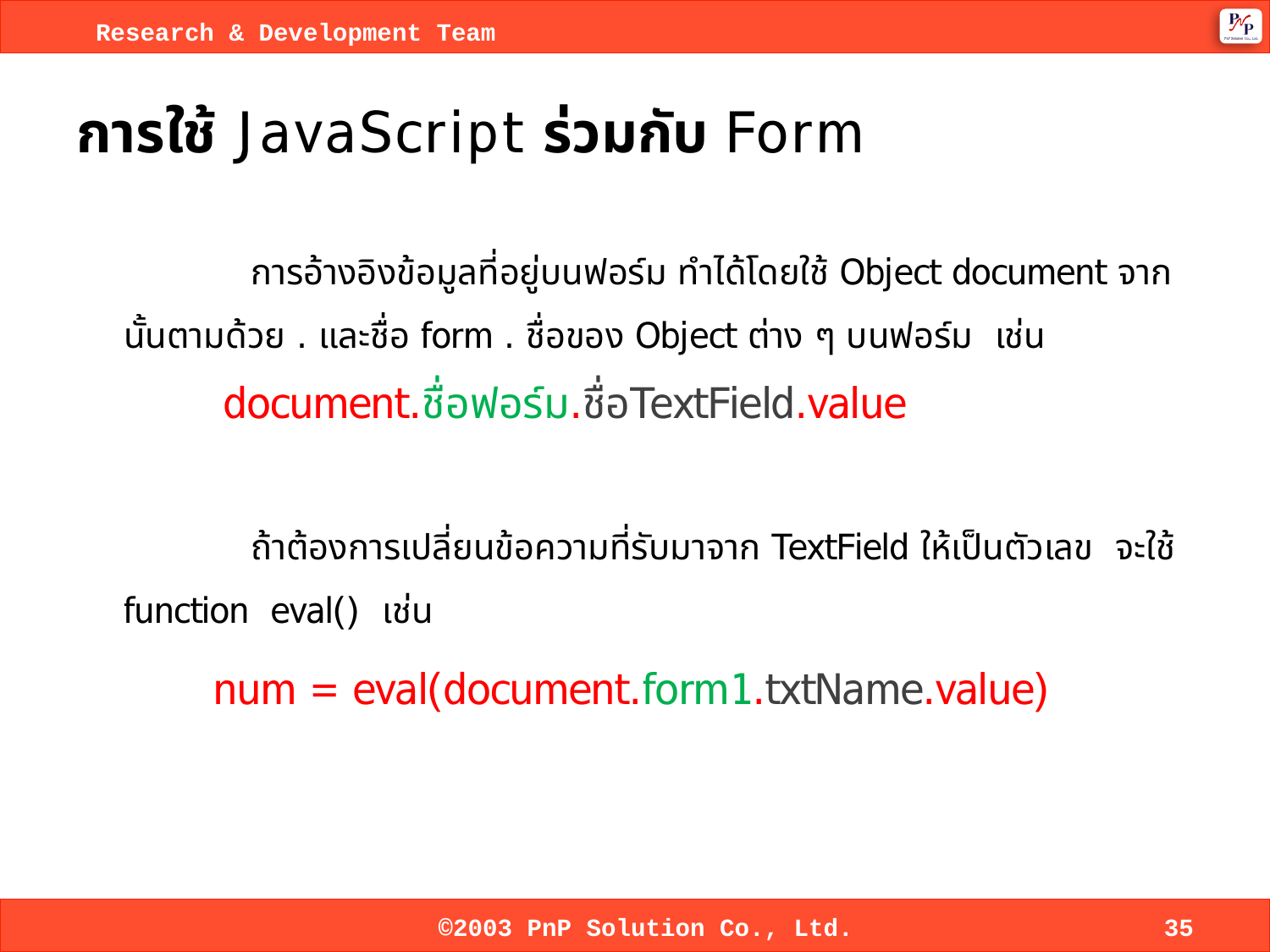

# การใช้ JavaScript ร่วมกับ Form
		การอ้างอิงข้อมูลที่อยู่บนฟอร์ม ทำได้โดยใช้ Object document จากนั้นตามด้วย . และชื่อ form . ชื่อของ Object ต่าง ๆ บนฟอร์ม  เช่น

		ถ้าต้องการเปลี่ยนข้อความที่รับมาจาก TextField ให้เป็นตัวเลข  จะใช้ function  eval()  เช่น
document.ชื่อฟอร์ม.ชื่อTextField.value
num = eval(document.form1.txtName.value)

©2003 PnP Solution Co., Ltd.
35